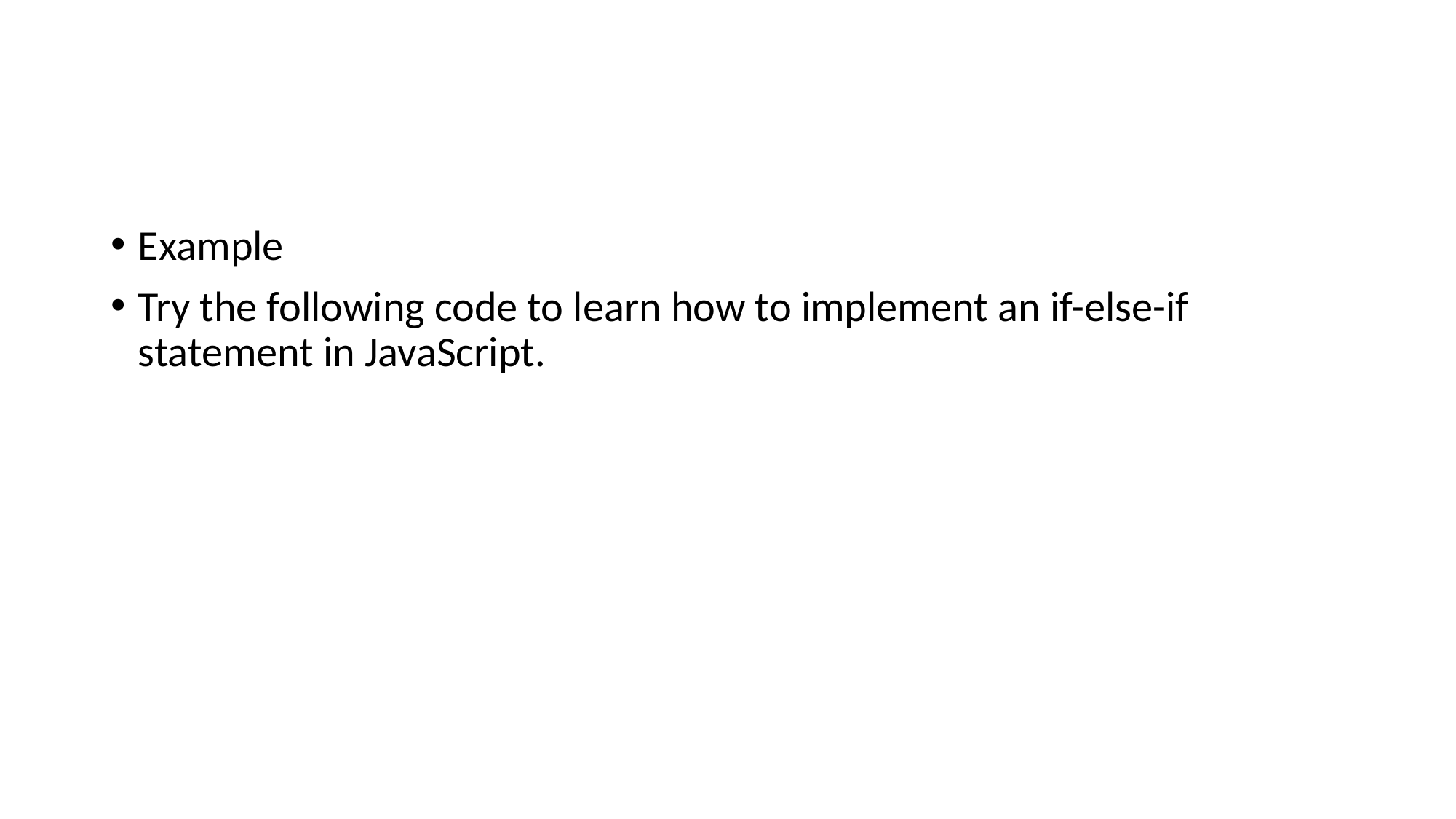

#
Example
Try the following code to learn how to implement an if-else-if statement in JavaScript.